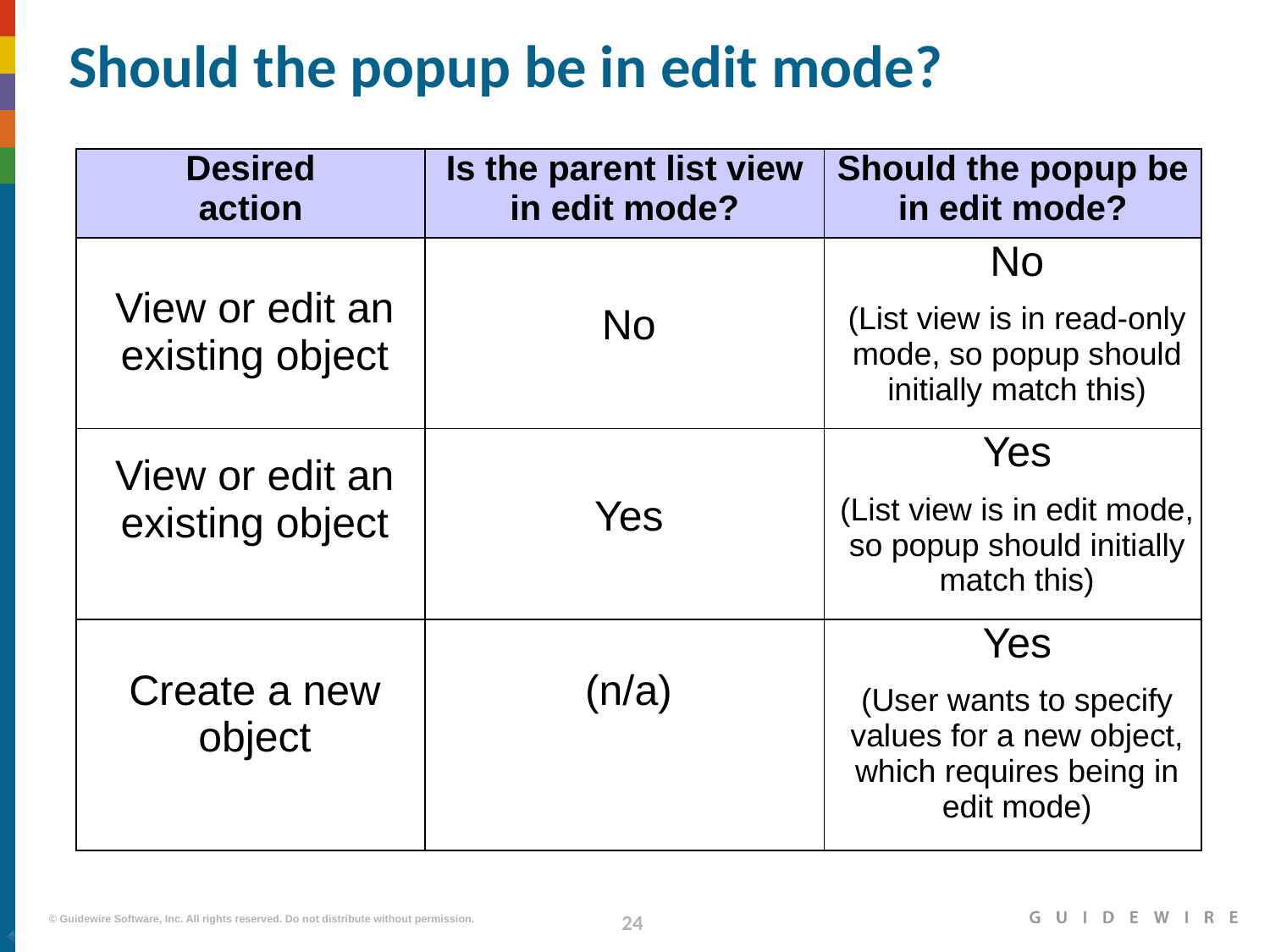

# Should the popup be in edit mode?
| Desired action | Is the parent list view in edit mode? | Should the popup be in edit mode? |
| --- | --- | --- |
| View or edit an existing object | No | No (List view is in read-only mode, so popup should initially match this) |
| View or edit an existing object | Yes | Yes (List view is in edit mode, so popup should initially match this) |
| Create a new object | (n/a) | Yes (User wants to specify values for a new object, which requires being in edit mode) |